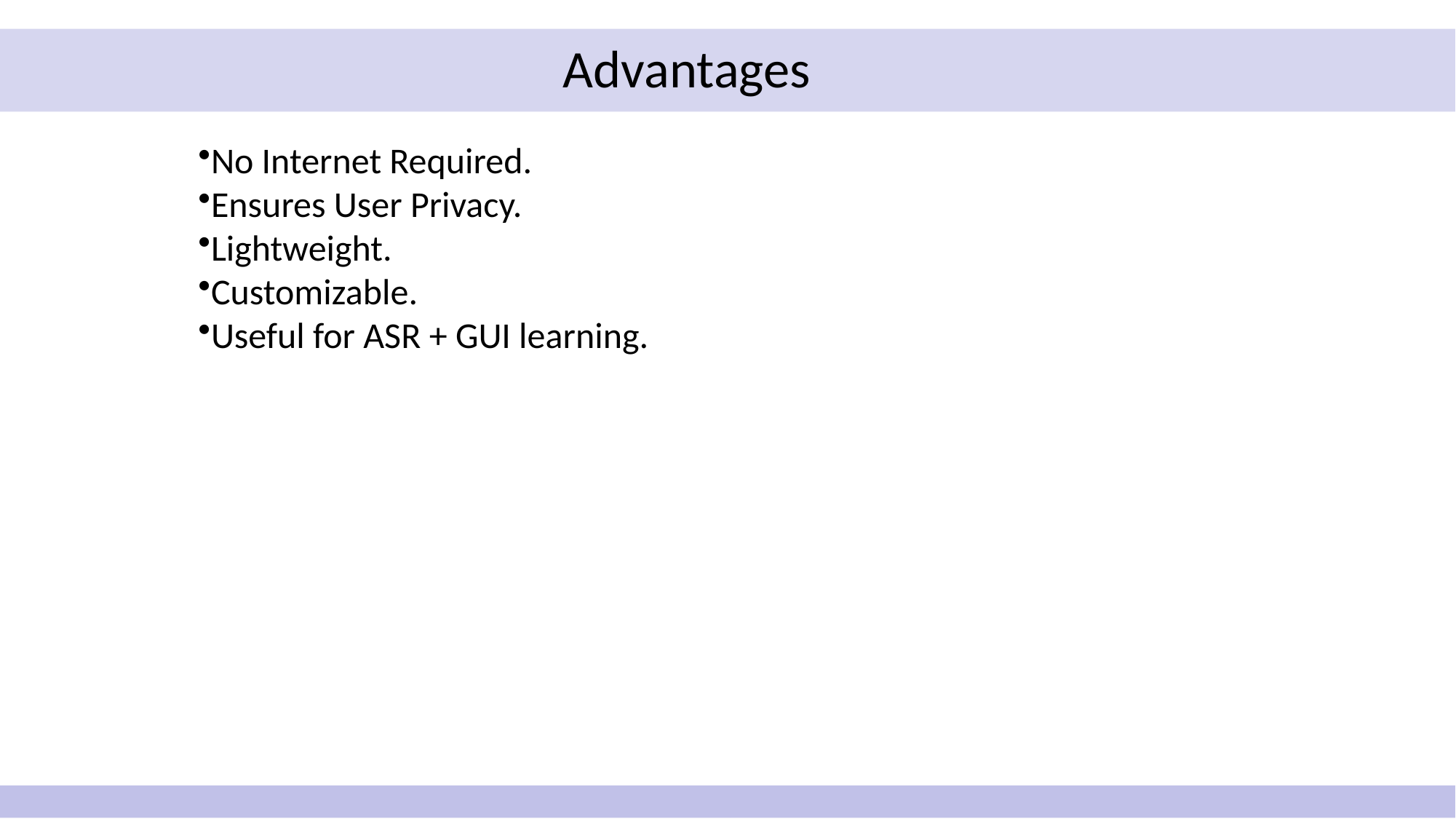

# Advantages
No Internet Required.
Ensures User Privacy.
Lightweight.
Customizable.
Useful for ASR + GUI learning.